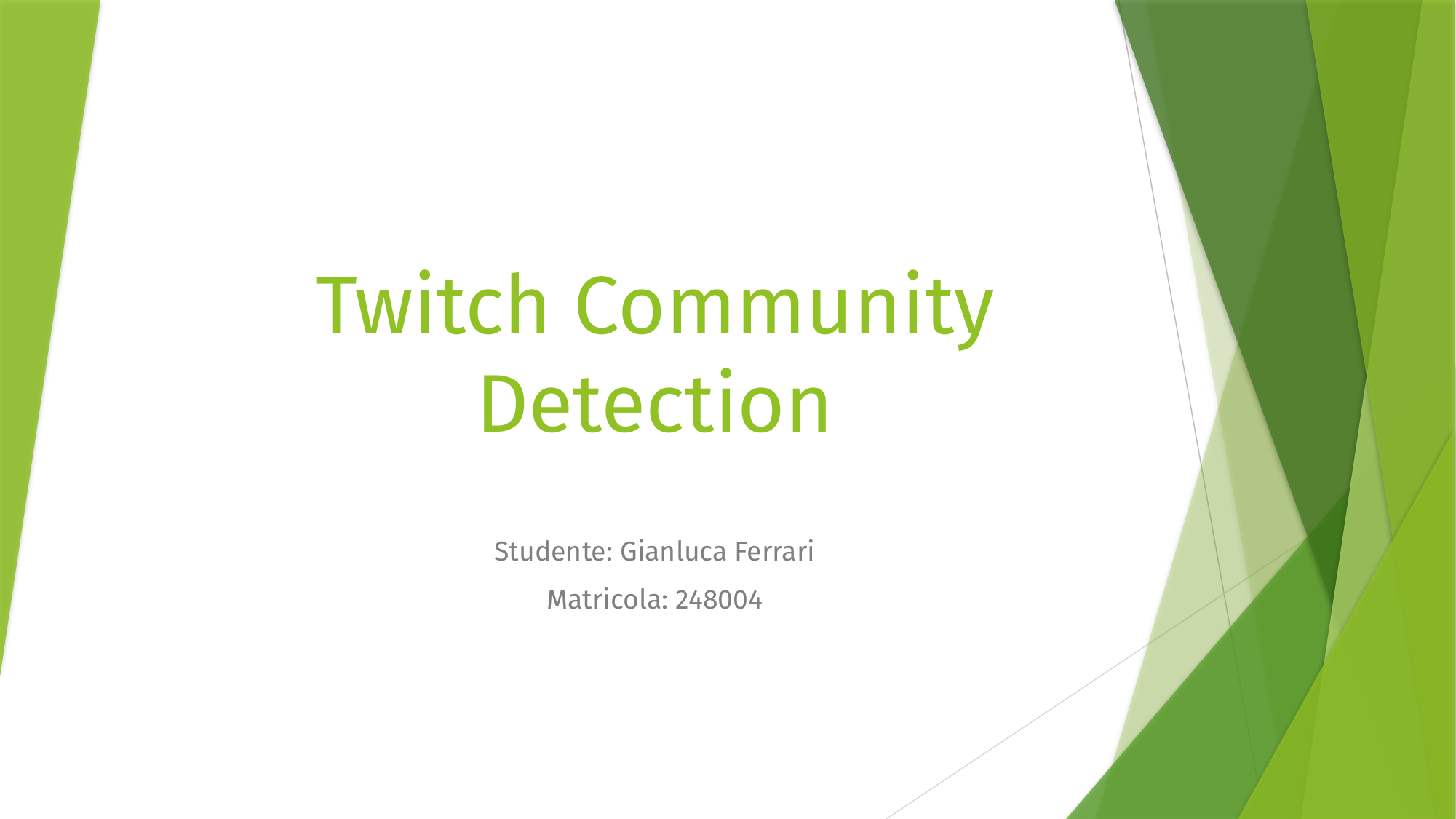

# Twitch Community Detection
Studente: Gianluca Ferrari
Matricola: 248004